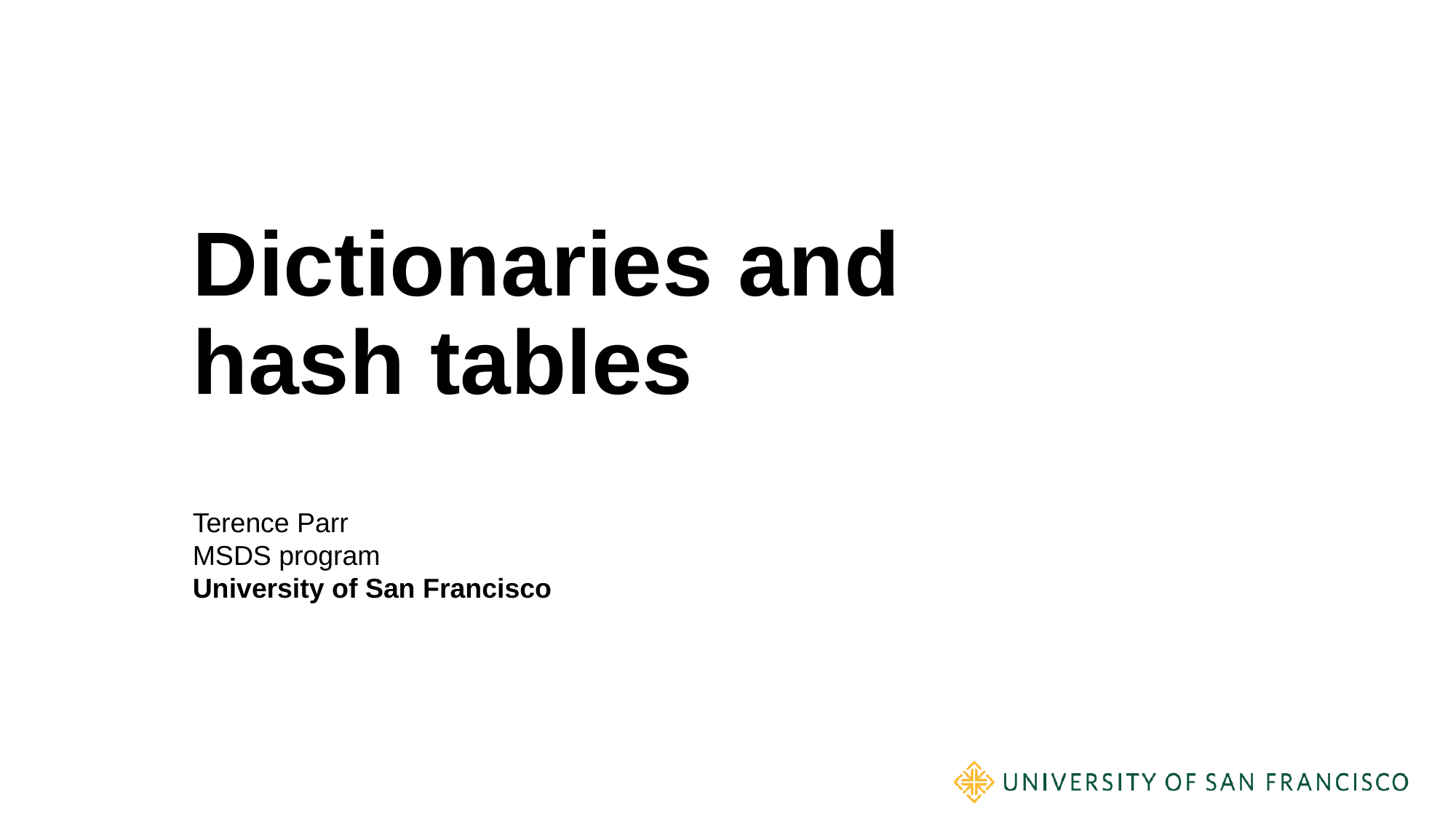

# Dictionaries and hash tables

Terence Parr
MSDS program
University of San Francisco